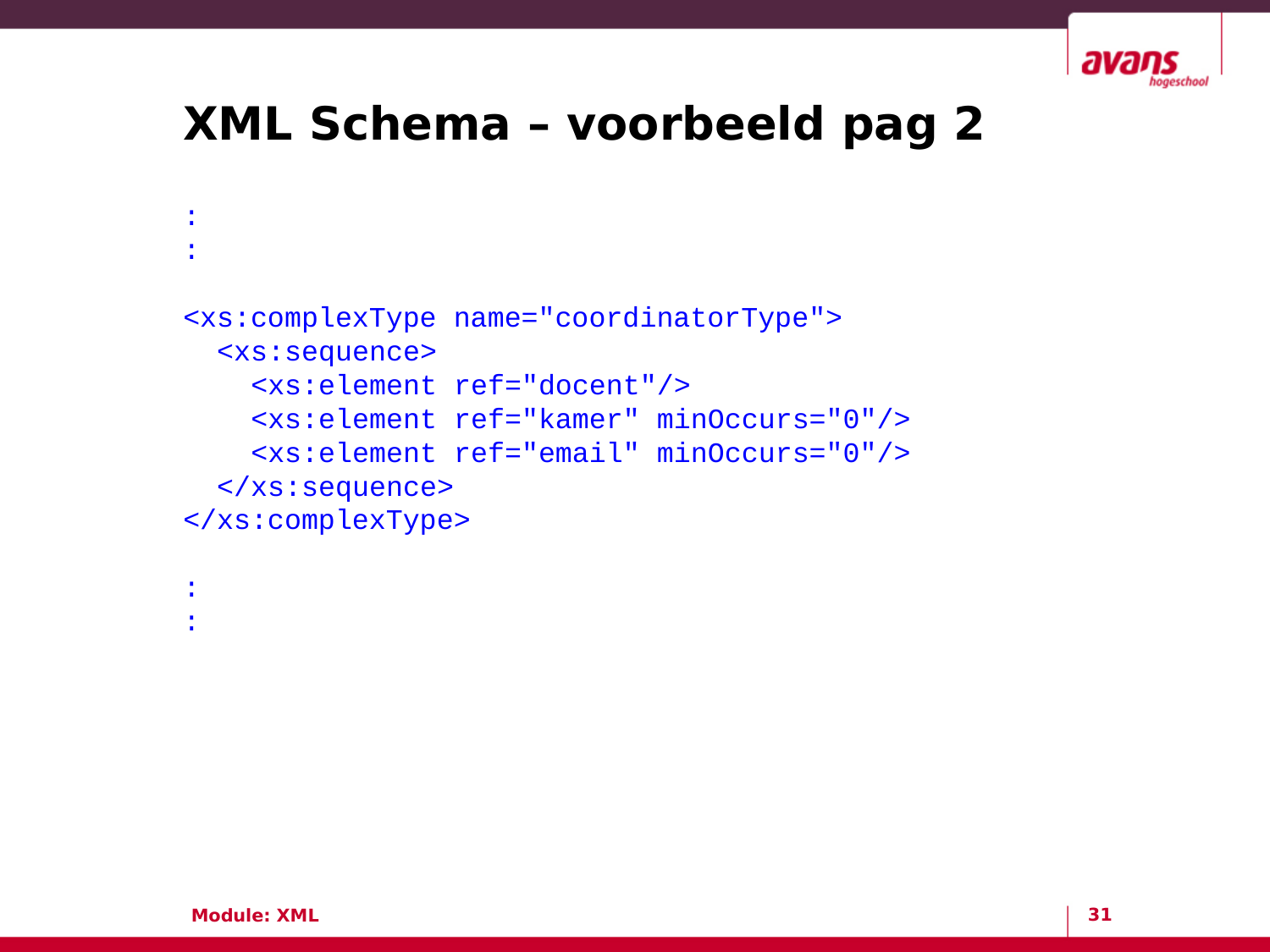

# XML Schema – voorbeeld pag 2
:
:

<xs:complexType name="coordinatorType">
  <xs:sequence>
    <xs:element ref="docent"/>
    <xs:element ref="kamer" minOccurs="0"/>
    <xs:element ref="email" minOccurs="0"/>
  </xs:sequence>
</xs:complexType>

:
:
31